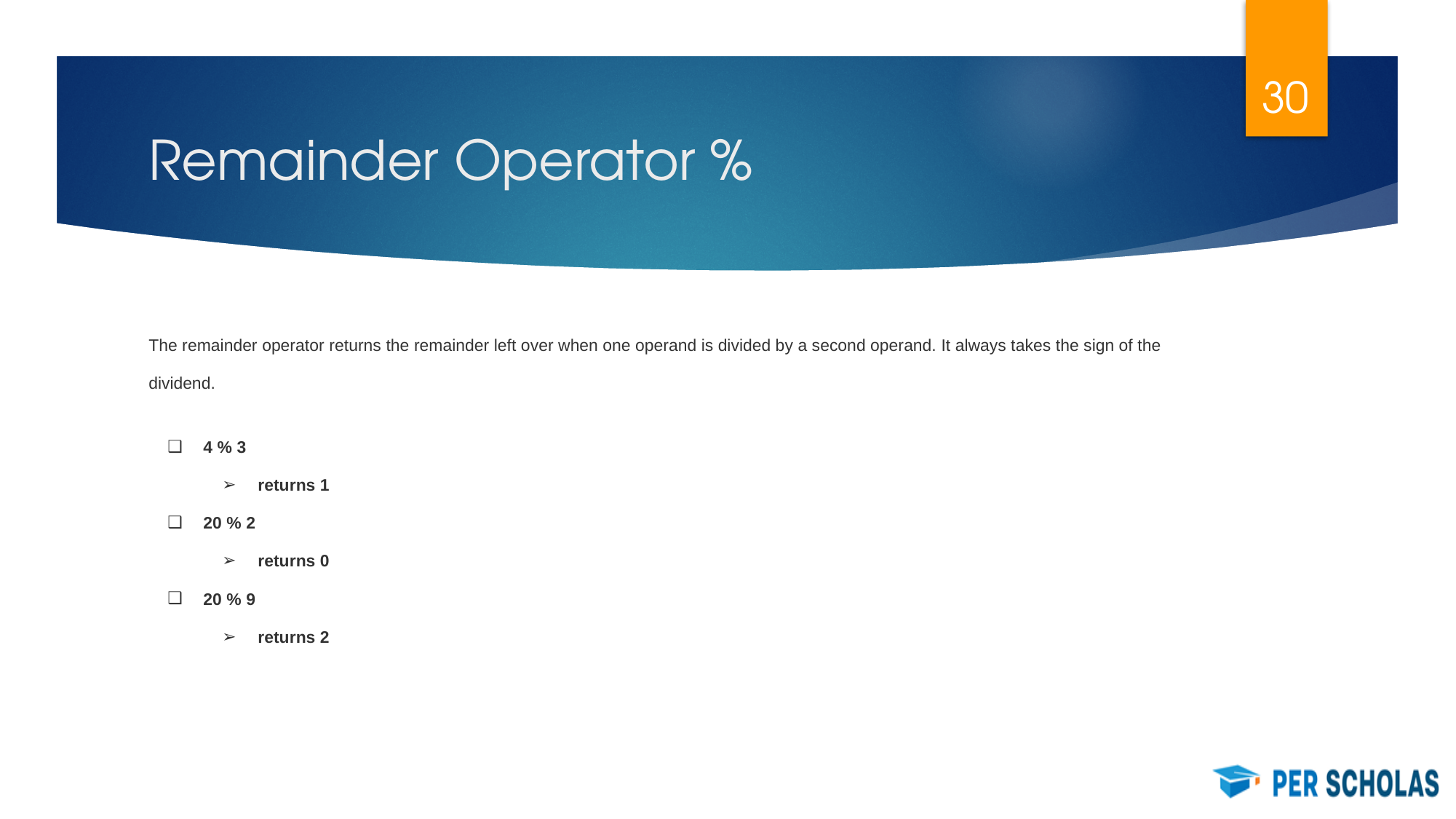

30
# Remainder Operator %
The remainder operator returns the remainder left over when one operand is divided by a second operand. It always takes the sign of the dividend.
4 % 3
returns 1
20 % 2
returns 0
20 % 9
returns 2